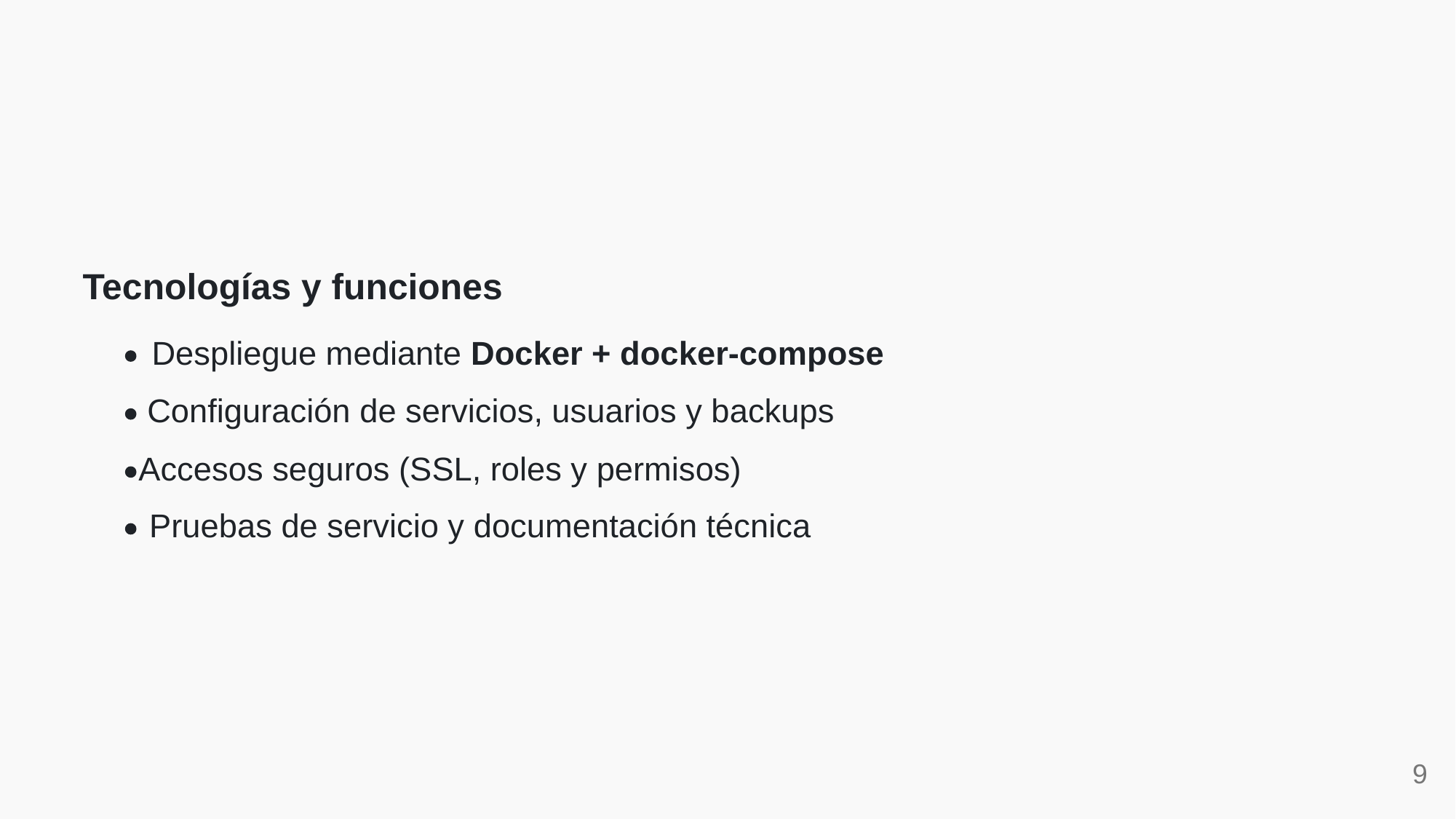

Tecnologías y funciones
Despliegue mediante Docker + docker-compose

Configuración de servicios, usuarios y backups

Accesos seguros (SSL, roles y permisos)

Pruebas de servicio y documentación técnica

9